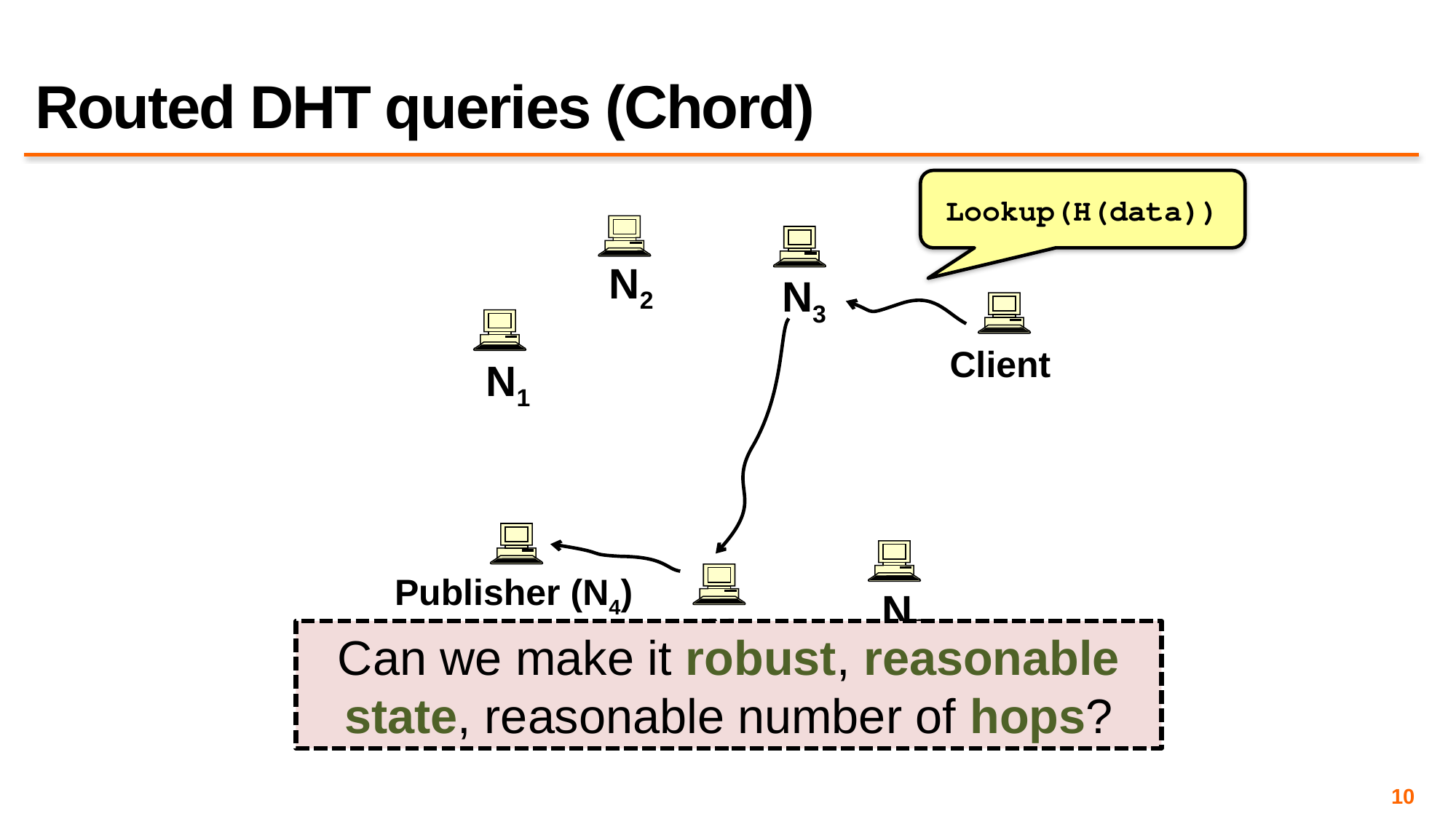

# Routed DHT queries (Chord)
Lookup(H(data))

N2
N3

Client
N1

Publisher (N4)

N6
N5
Can we make it robust, reasonable state, reasonable number of hops?
key=“H(audio data)”, value=[content]
10